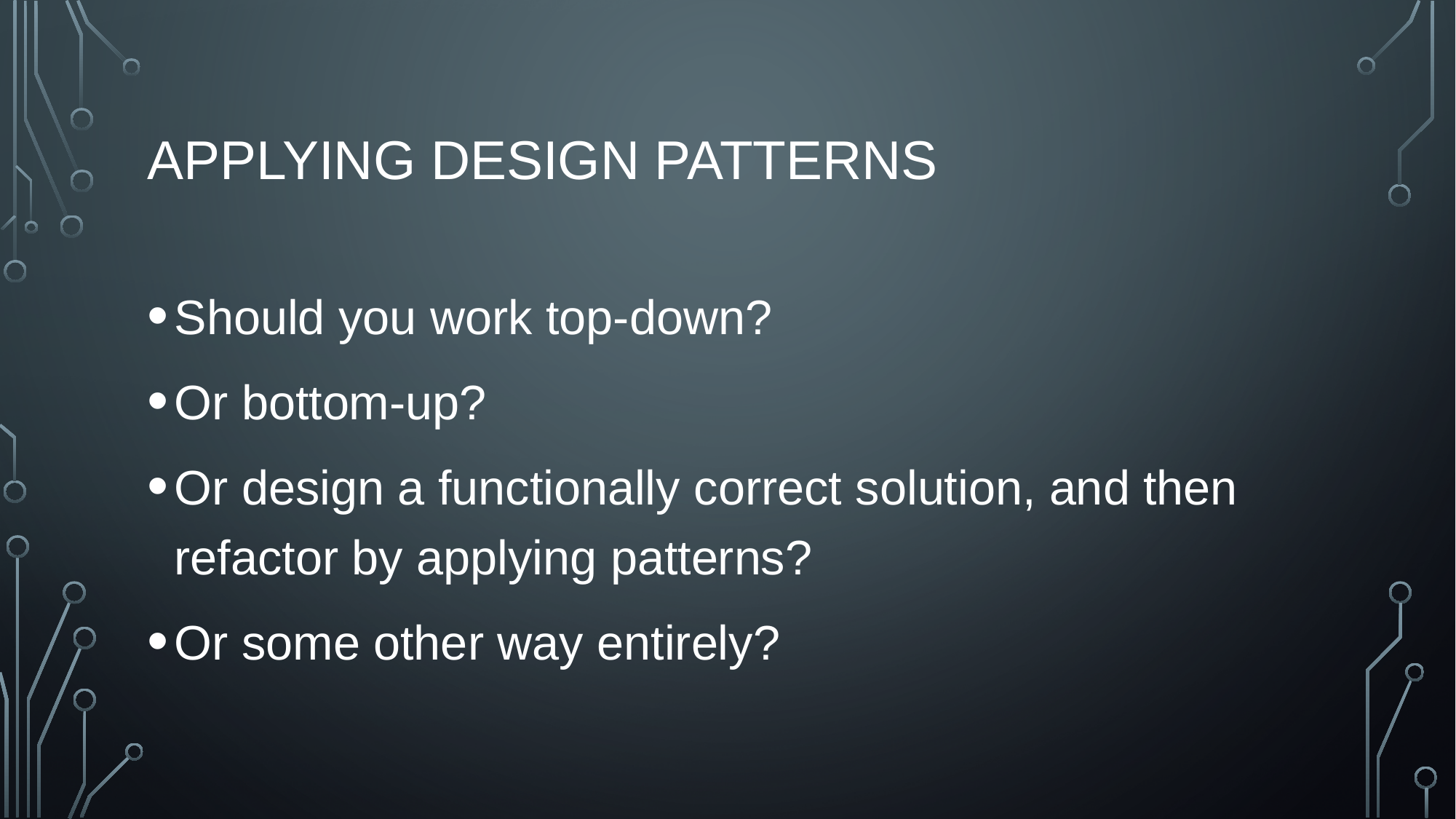

# Applying design patterns
Should you work top-down?
Or bottom-up?
Or design a functionally correct solution, and then refactor by applying patterns?
Or some other way entirely?